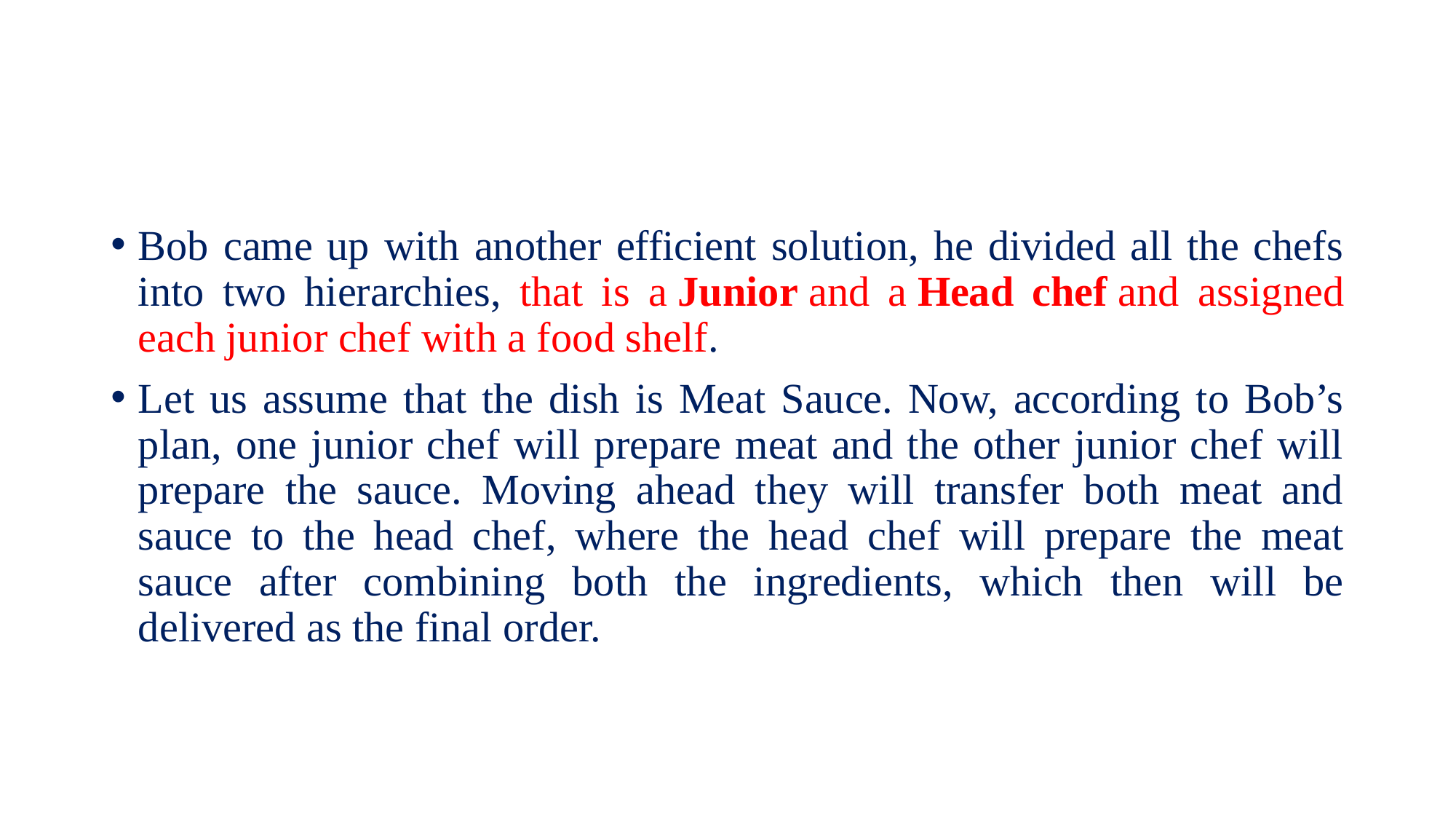

#
Bob came up with another efficient solution, he divided all the chefs into two hierarchies, that is a Junior and a Head chef and assigned each junior chef with a food shelf.
Let us assume that the dish is Meat Sauce. Now, according to Bob’s plan, one junior chef will prepare meat and the other junior chef will prepare the sauce. Moving ahead they will transfer both meat and sauce to the head chef, where the head chef will prepare the meat sauce after combining both the ingredients, which then will be delivered as the final order.